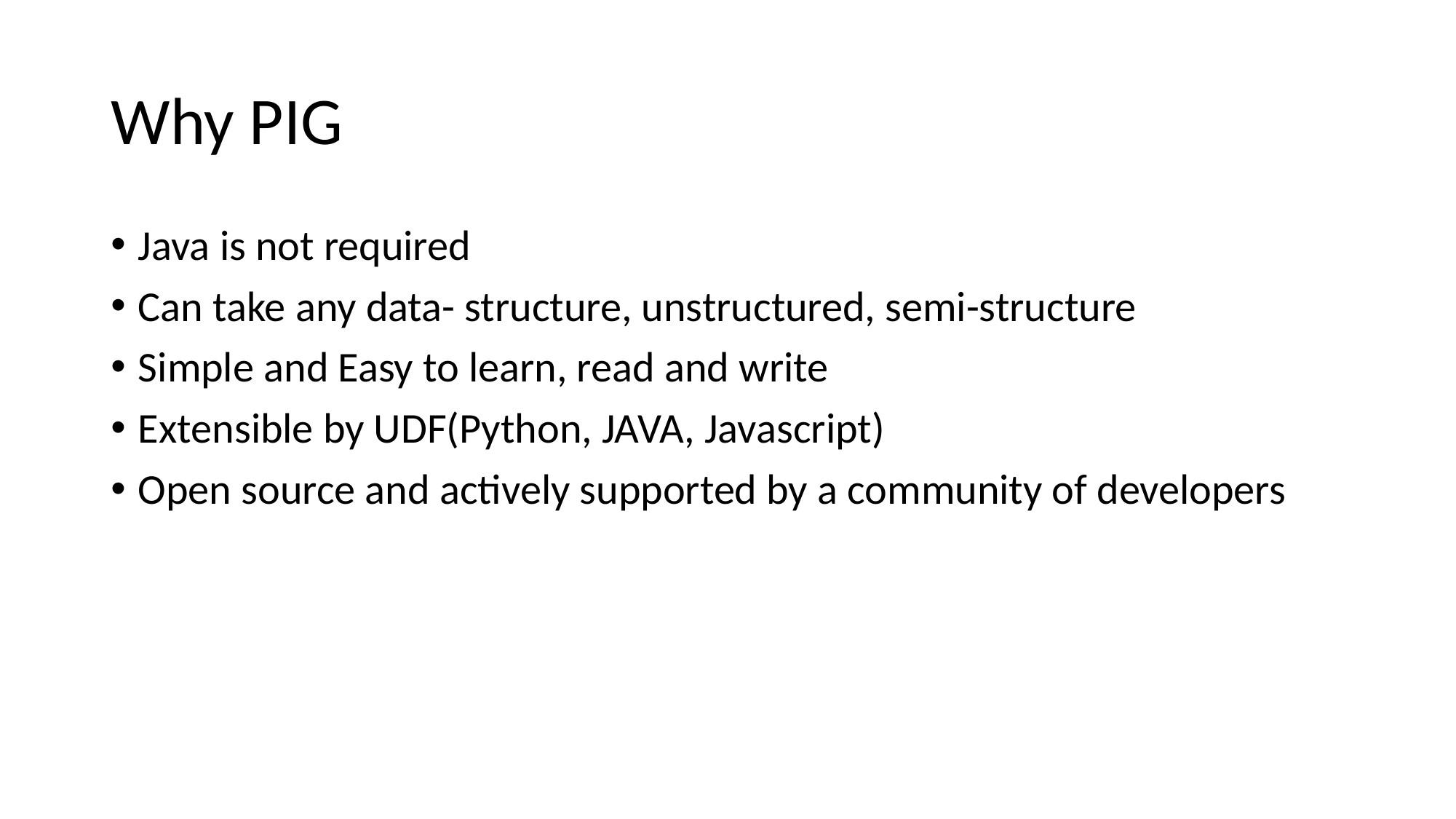

# Why PIG
Java is not required
Can take any data- structure, unstructured, semi-structure
Simple and Easy to learn, read and write
Extensible by UDF(Python, JAVA, Javascript)
Open source and actively supported by a community of developers